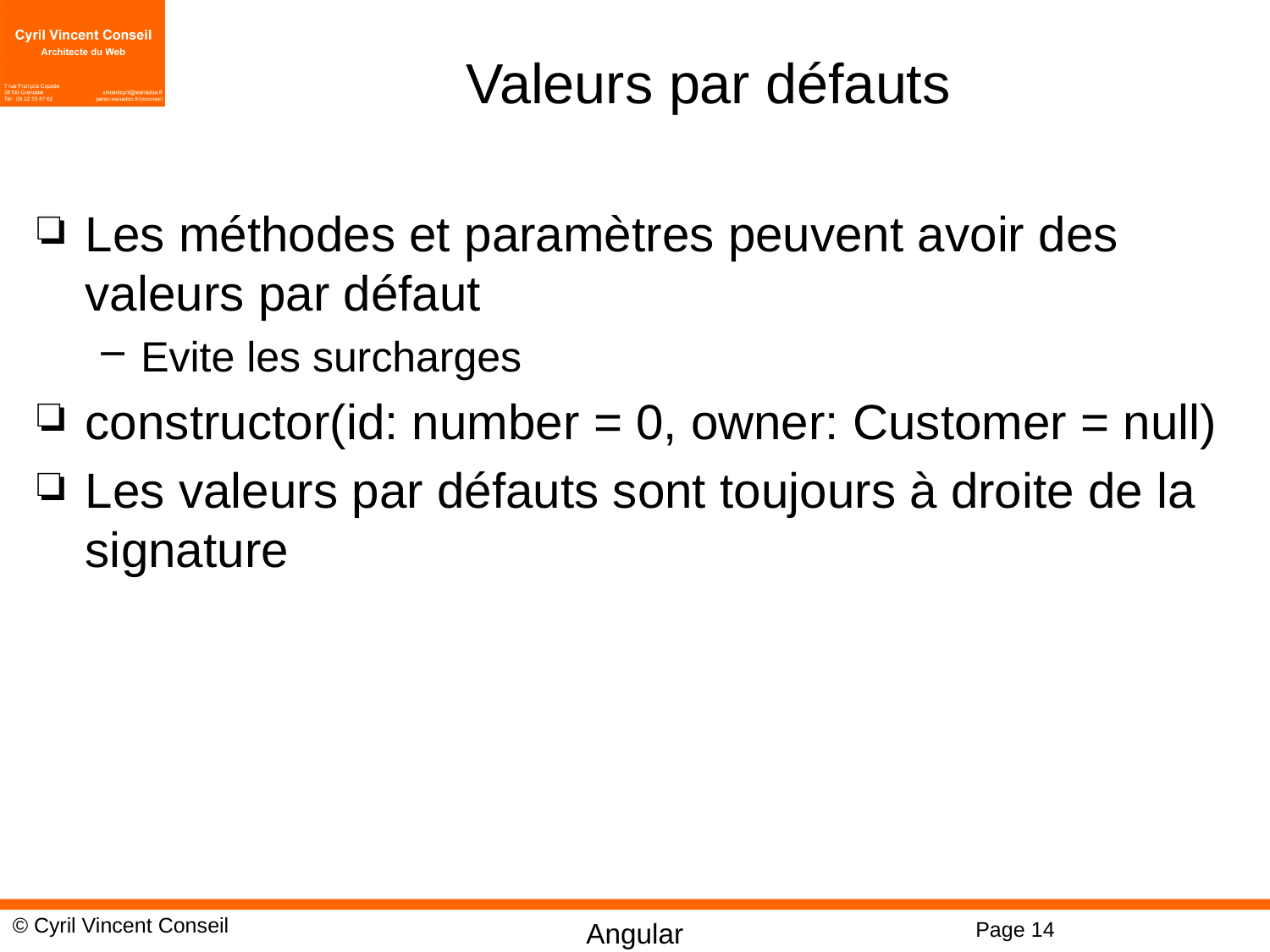

# Valeurs par défauts
Les méthodes et paramètres peuvent avoir des valeurs par défaut
Evite les surcharges
constructor(id: number = 0, owner: Customer = null)
Les valeurs par défauts sont toujours à droite de la signature